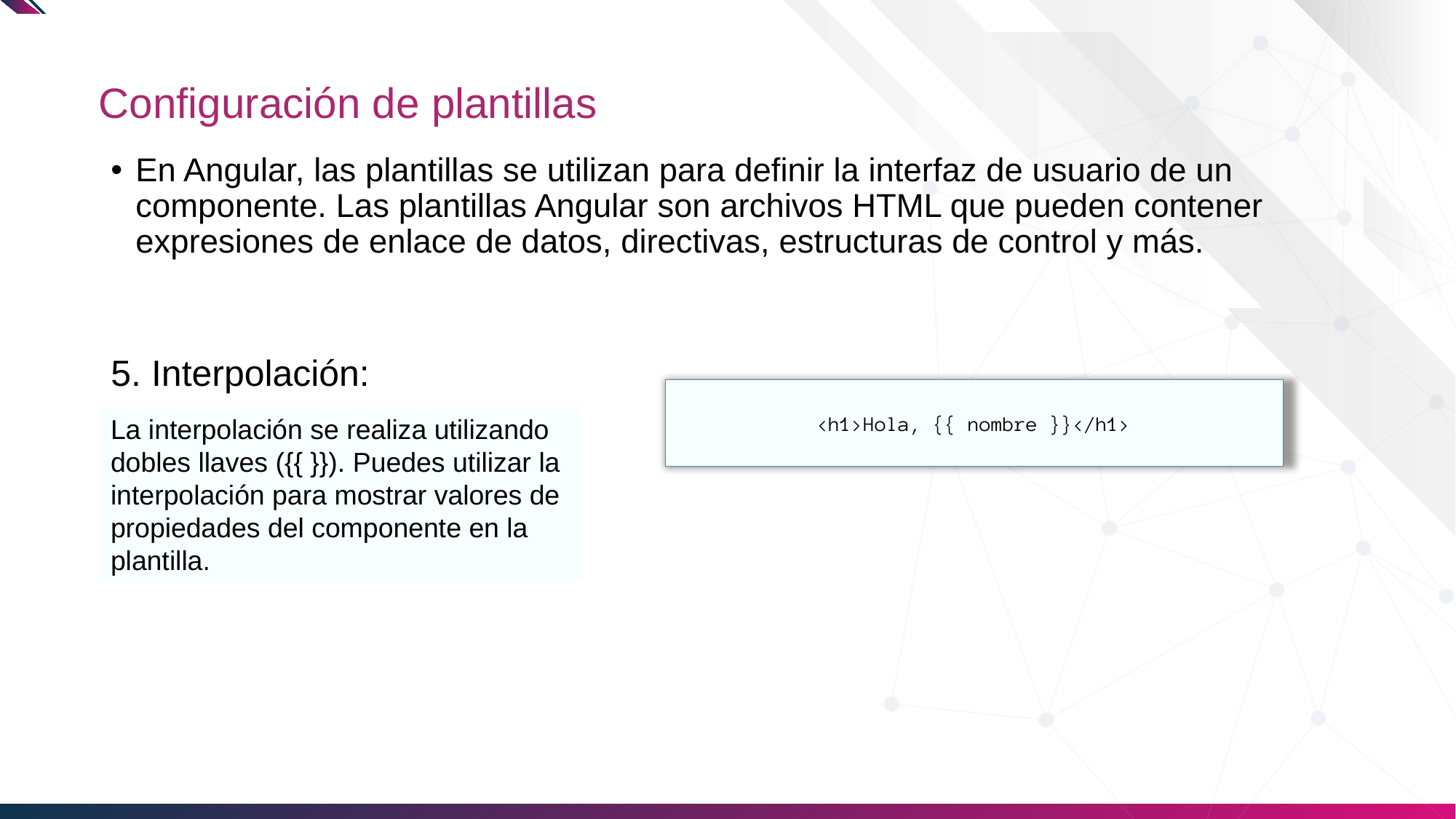

# Configuración de plantillas
En Angular, las plantillas se utilizan para definir la interfaz de usuario de un componente. Las plantillas Angular son archivos HTML que pueden contener expresiones de enlace de datos, directivas, estructuras de control y más.
5. Interpolación:

<h1>Hola, {{ nombre }}</h1>

La interpolación se realiza utilizando dobles llaves ({{ }}). Puedes utilizar la interpolación para mostrar valores de propiedades del componente en la plantilla.